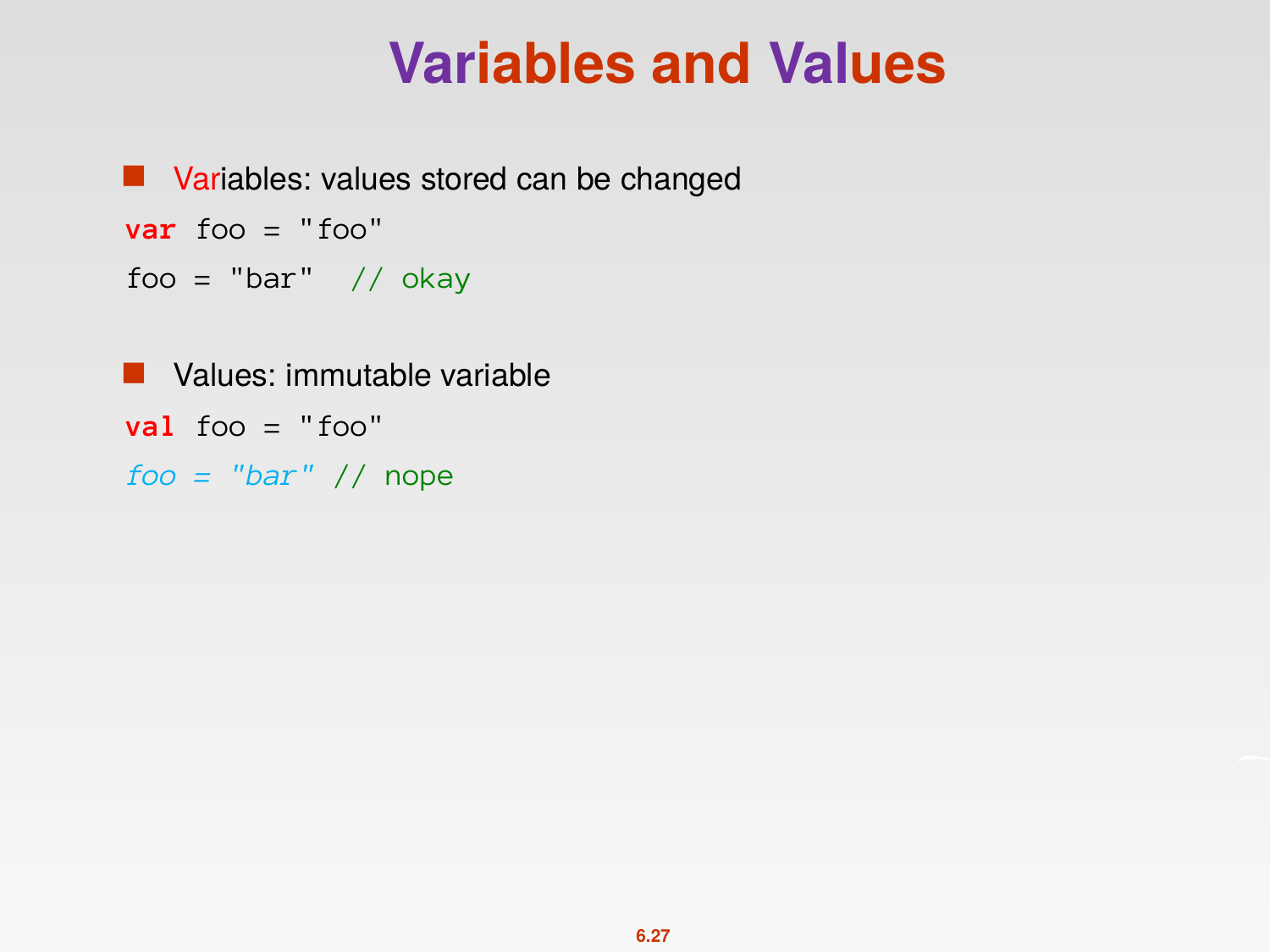

# Variables and Values
Variables: values stored can be changed
var foo = "foo"
foo = "bar"  // okay

Values: immutable variable
val foo = "foo"
foo = "bar" // nope